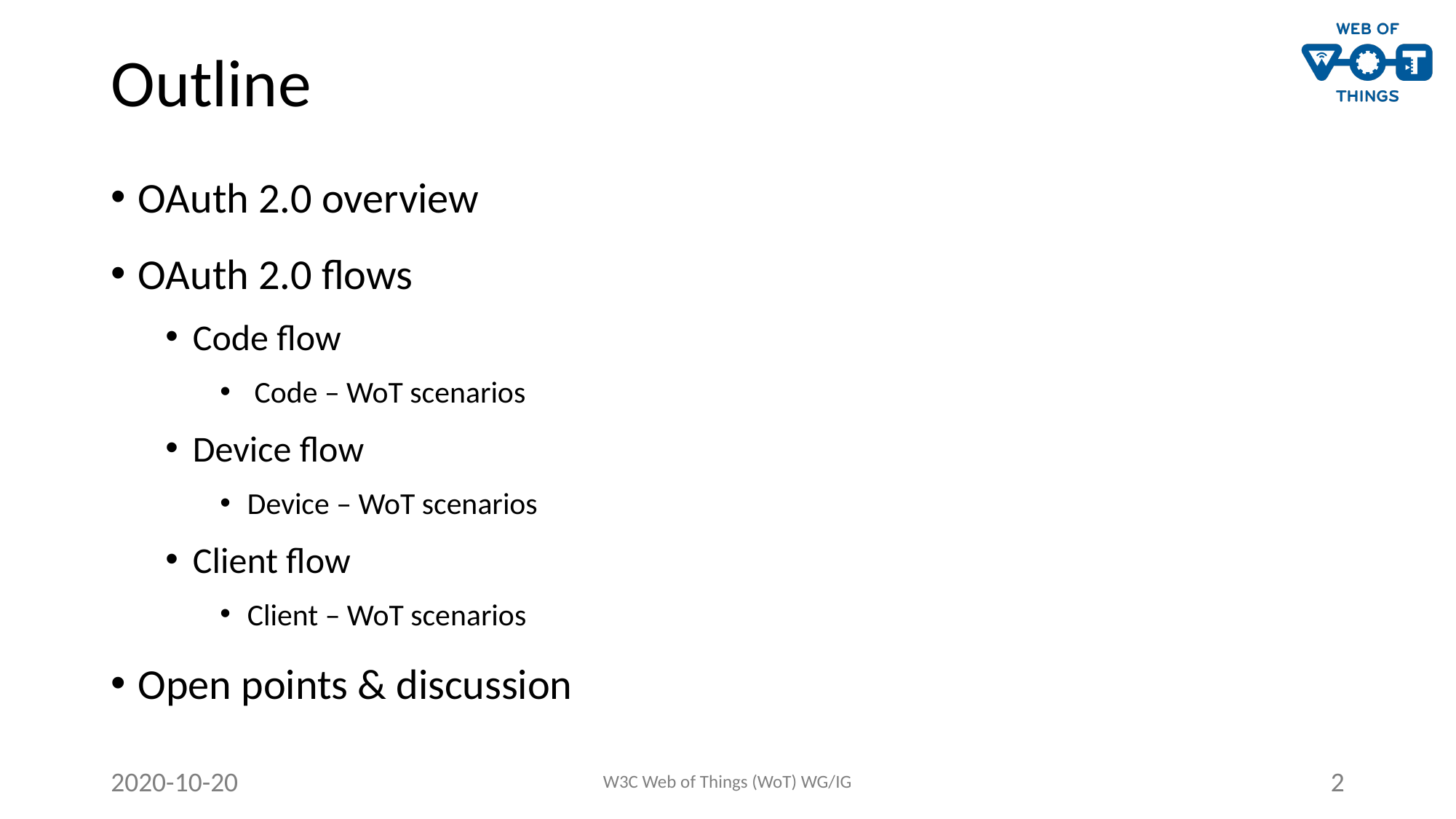

# Outline
OAuth 2.0 overview
OAuth 2.0 flows
Code flow
 Code – WoT scenarios
Device flow
Device – WoT scenarios
Client flow
Client – WoT scenarios
Open points & discussion

2020-10-20
W3C Web of Things (WoT) WG/IG
2